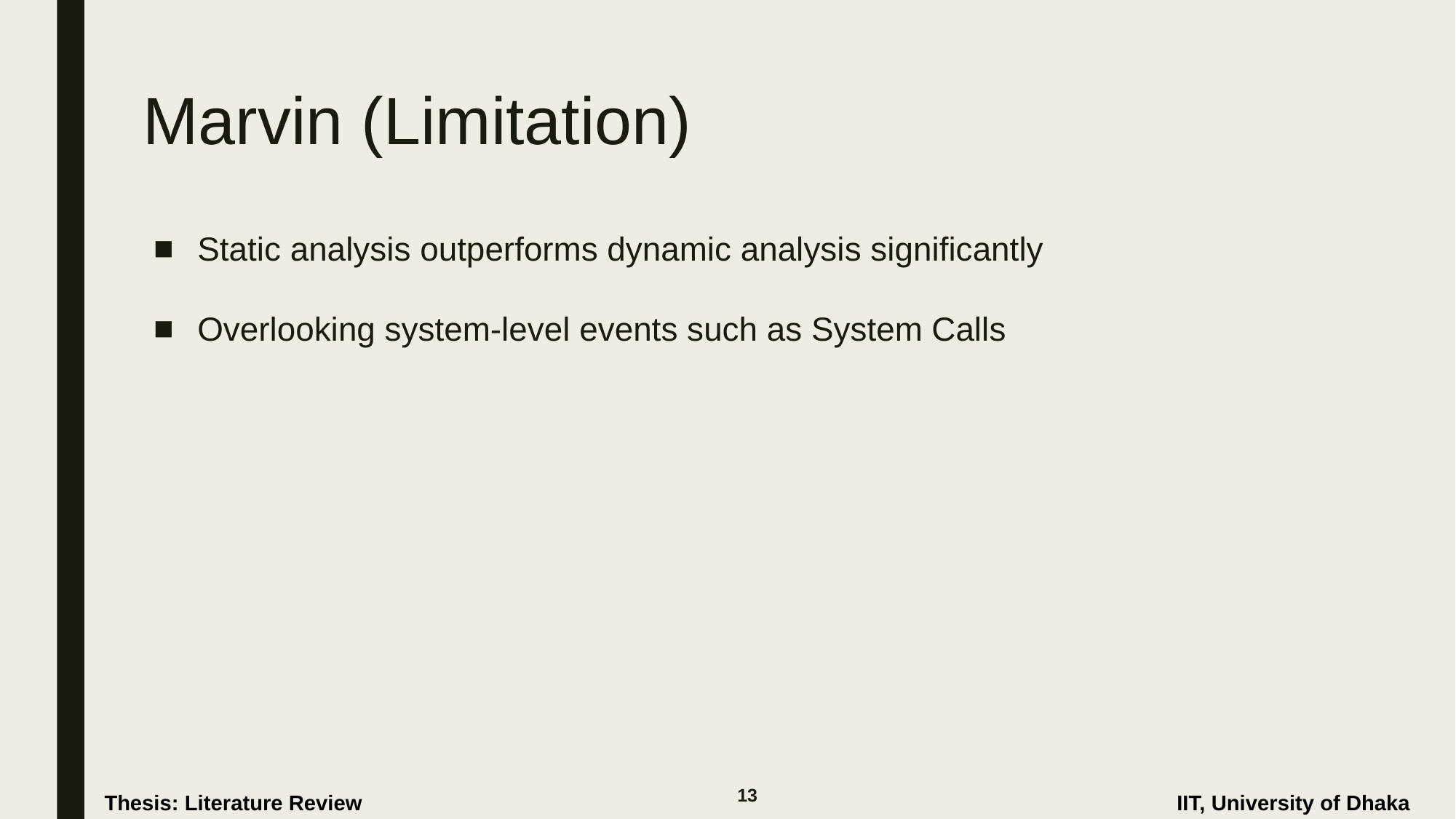

# Marvin (Limitation)

Static analysis outperforms dynamic analysis significantly
Overlooking system-level events such as System Calls

13